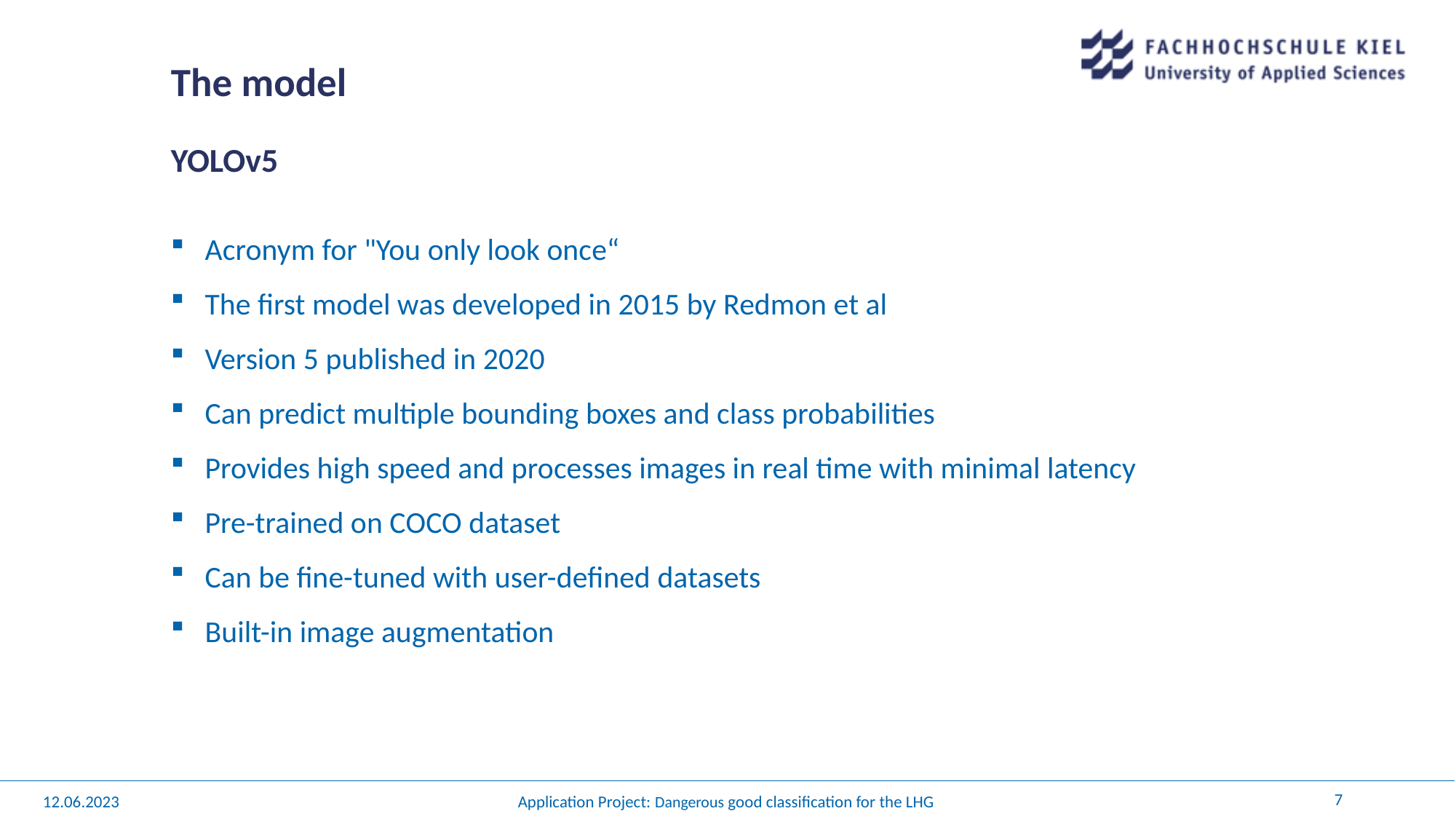

# The model
YOLOv5
Acronym for "You only look once“
The first model was developed in 2015 by Redmon et al
Version 5 published in 2020
Can predict multiple bounding boxes and class probabilities
Provides high speed and processes images in real time with minimal latency
Pre-trained on COCO dataset
Can be fine-tuned with user-defined datasets
Built-in image augmentation

7